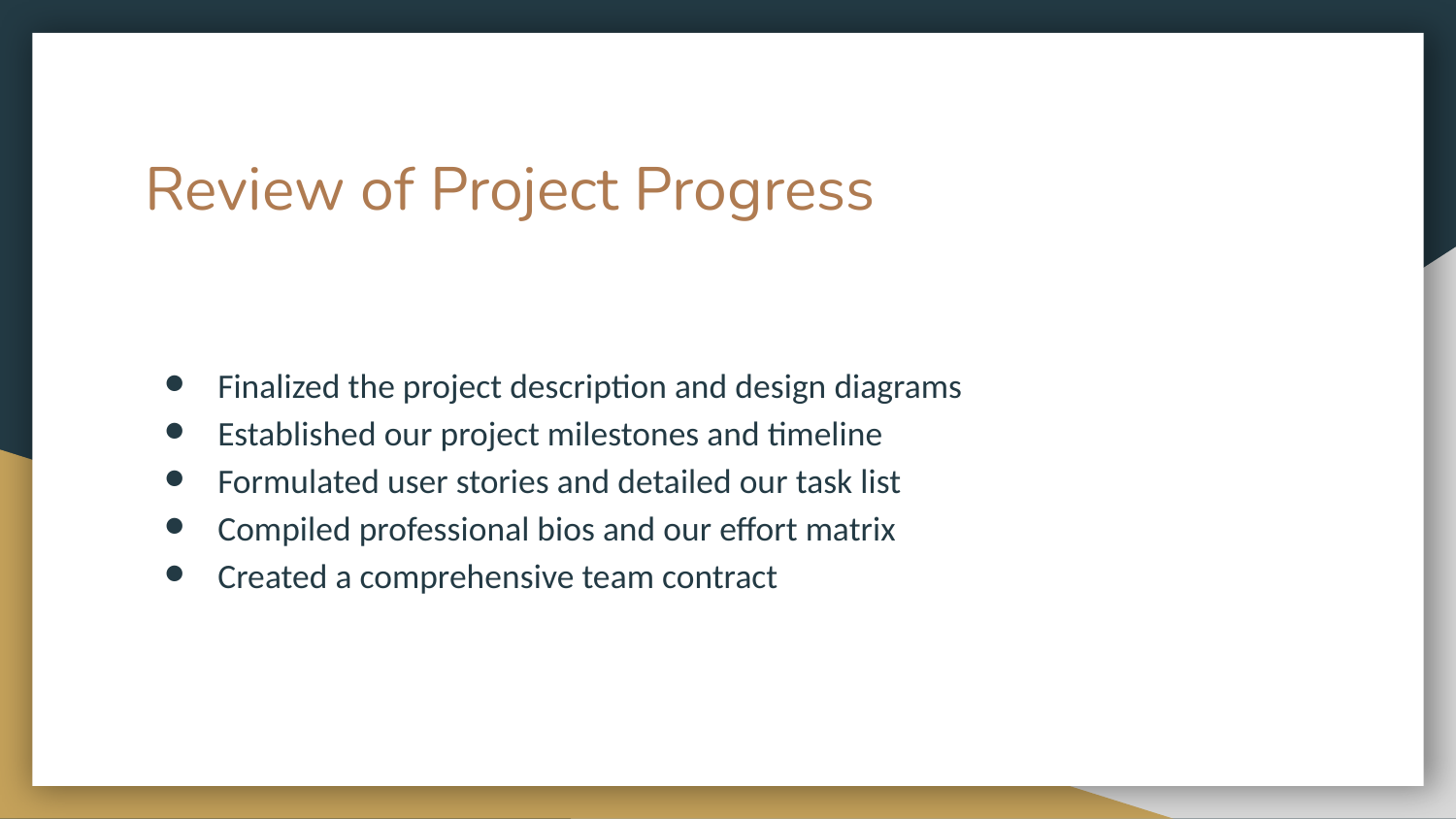

# Review of Project Progress
Finalized the project description and design diagrams
Established our project milestones and timeline
Formulated user stories and detailed our task list
Compiled professional bios and our effort matrix
Created a comprehensive team contract